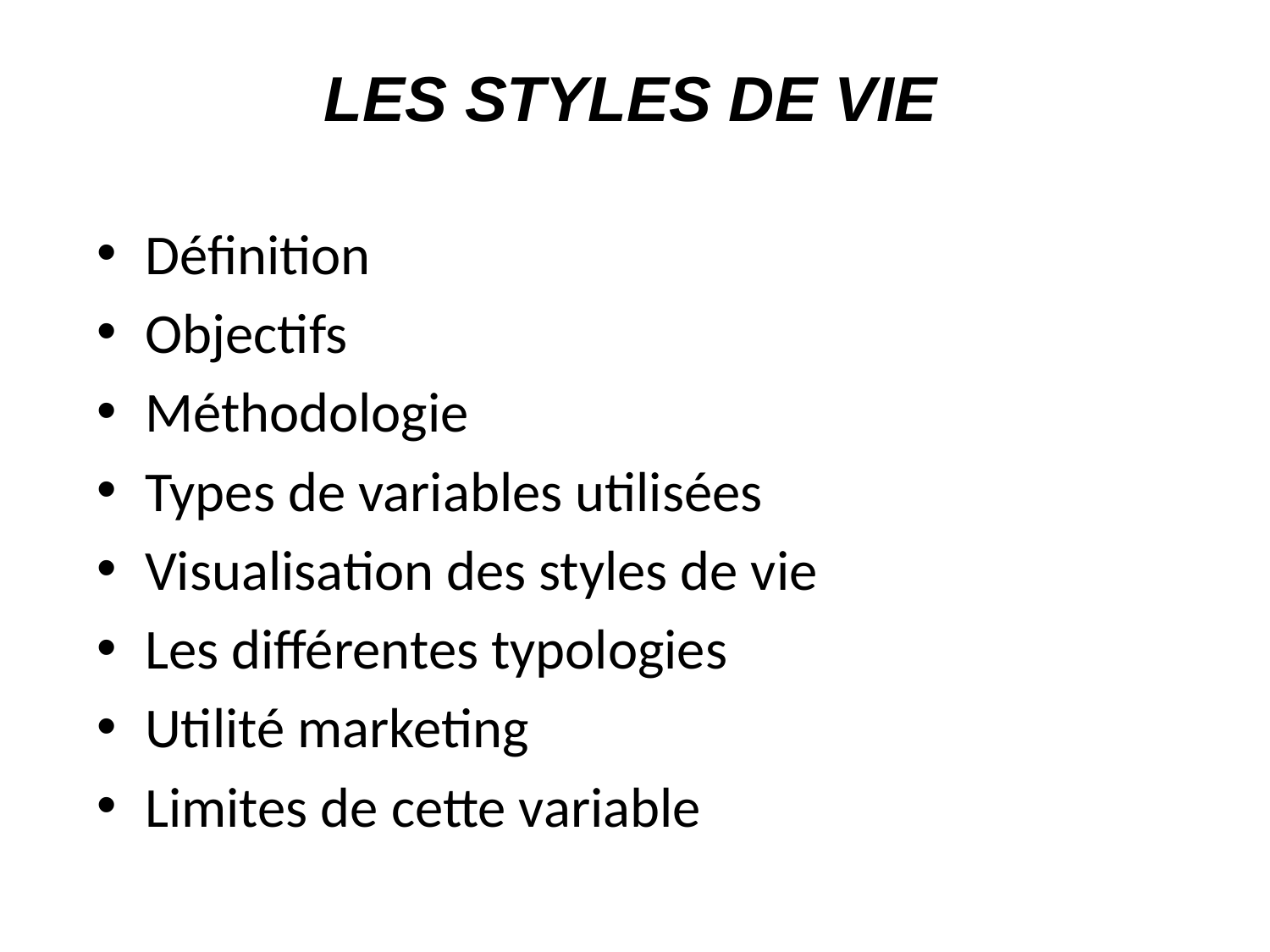

# LES STYLES DE VIE
Définition
Objectifs
Méthodologie
Types de variables utilisées
Visualisation des styles de vie
Les différentes typologies
Utilité marketing
Limites de cette variable